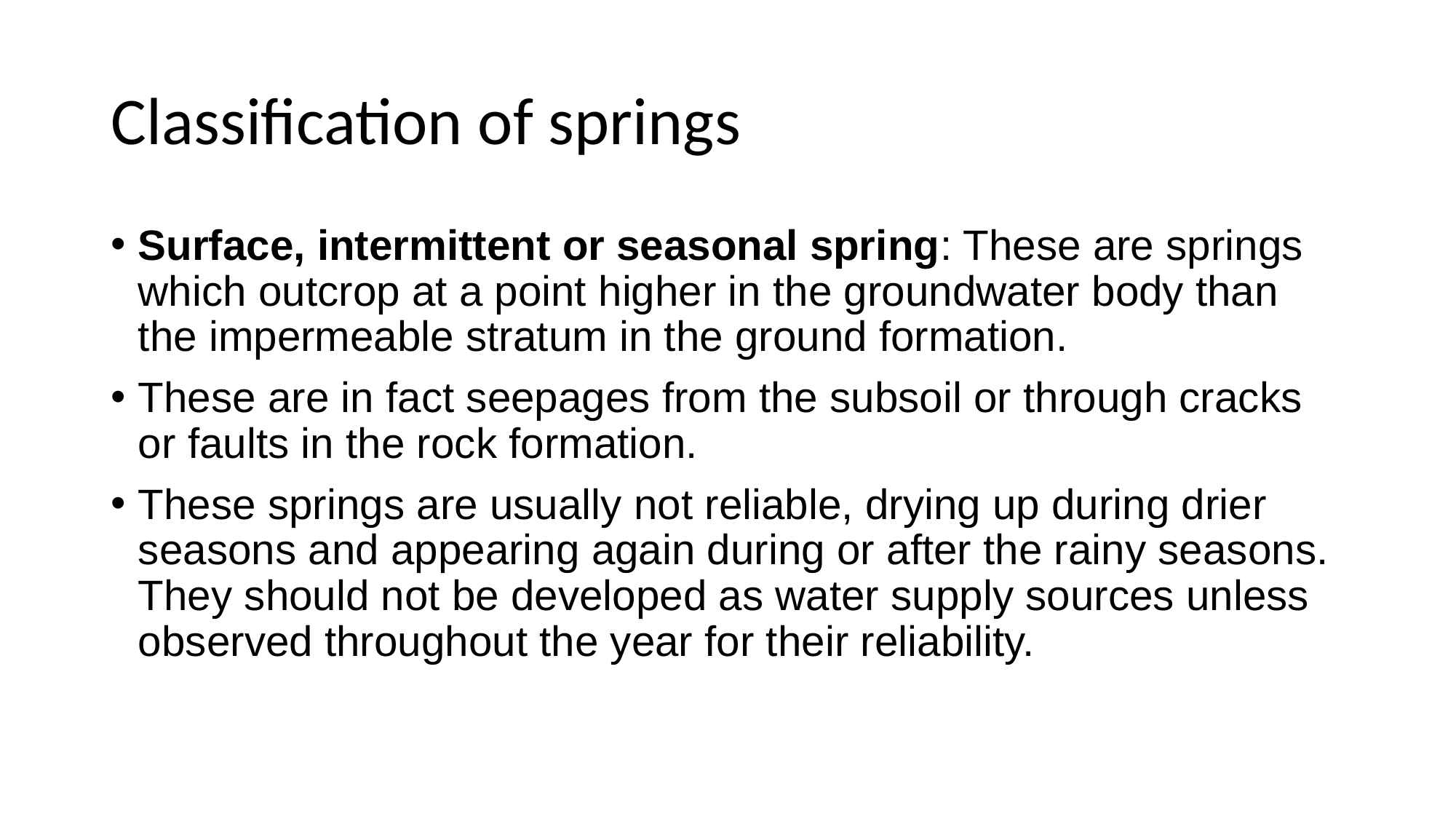

# Classification of springs
Surface, intermittent or seasonal spring: These are springs which outcrop at a point higher in the groundwater body than the impermeable stratum in the ground formation.
These are in fact seepages from the subsoil or through cracks or faults in the rock formation.
These springs are usually not reliable, drying up during drier seasons and appearing again during or after the rainy seasons. They should not be developed as water supply sources unless observed throughout the year for their reliability.